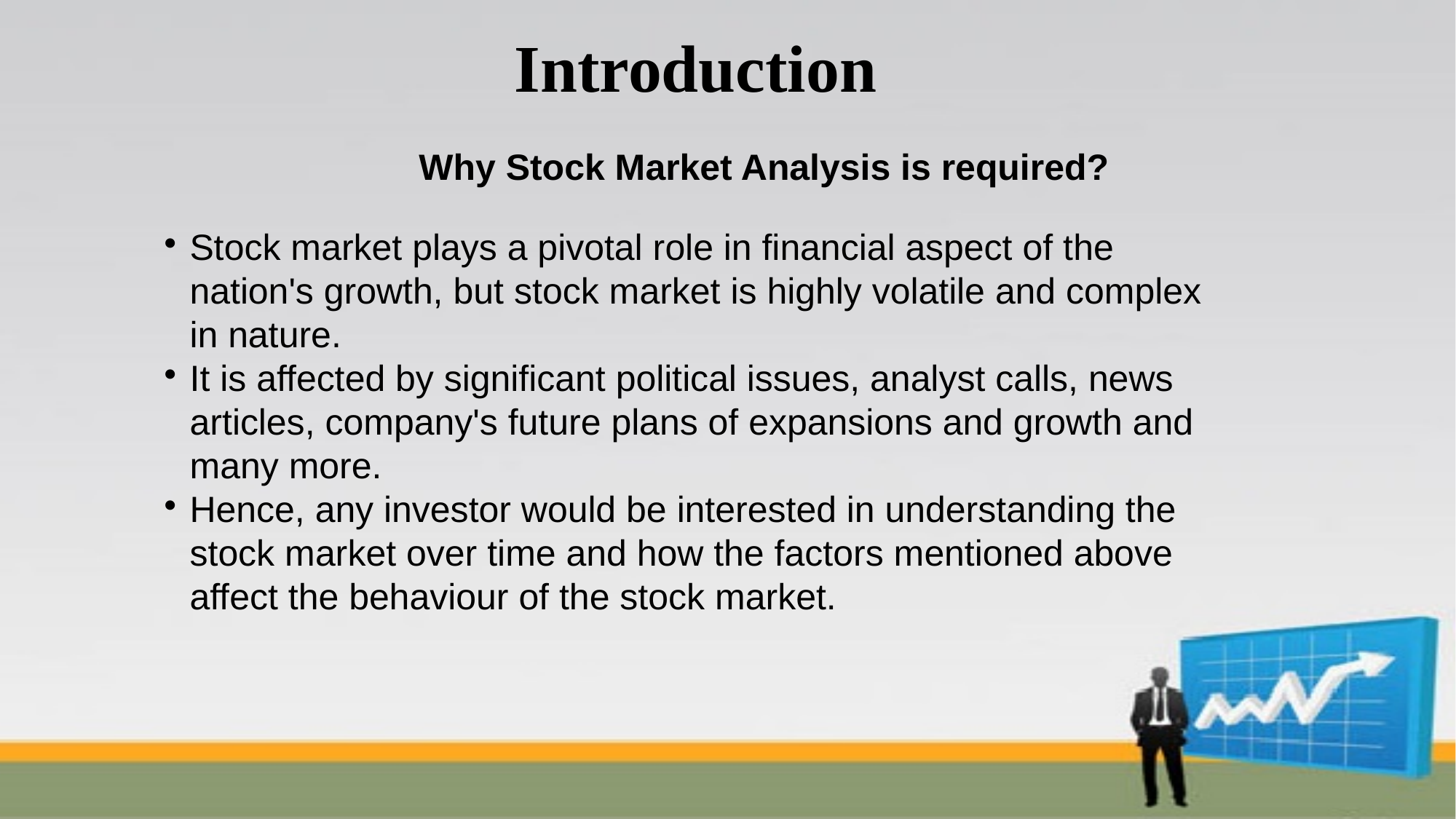

Introduction
                         Why Stock Market Analysis is required?

Stock market plays a pivotal role in financial aspect of the nation's growth, but stock market is highly volatile and complex in nature.
It is affected by significant political issues, analyst calls, news articles, company's future plans of expansions and growth and many more.
Hence, any investor would be interested in understanding the stock market over time and how the factors mentioned above affect the behaviour of the stock market.